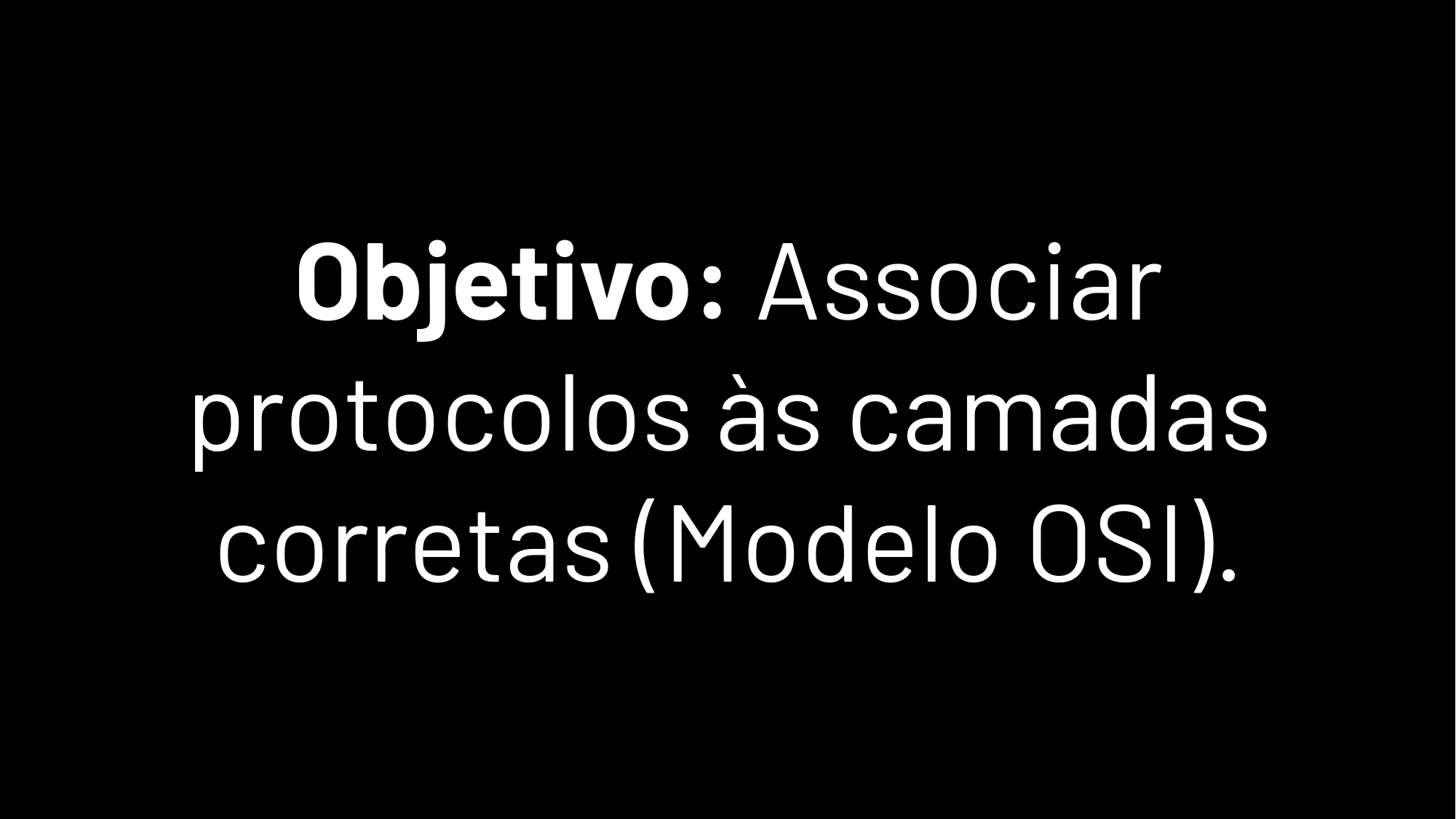

Objetivo: Associar protocolos às camadas corretas (Modelo OSI).